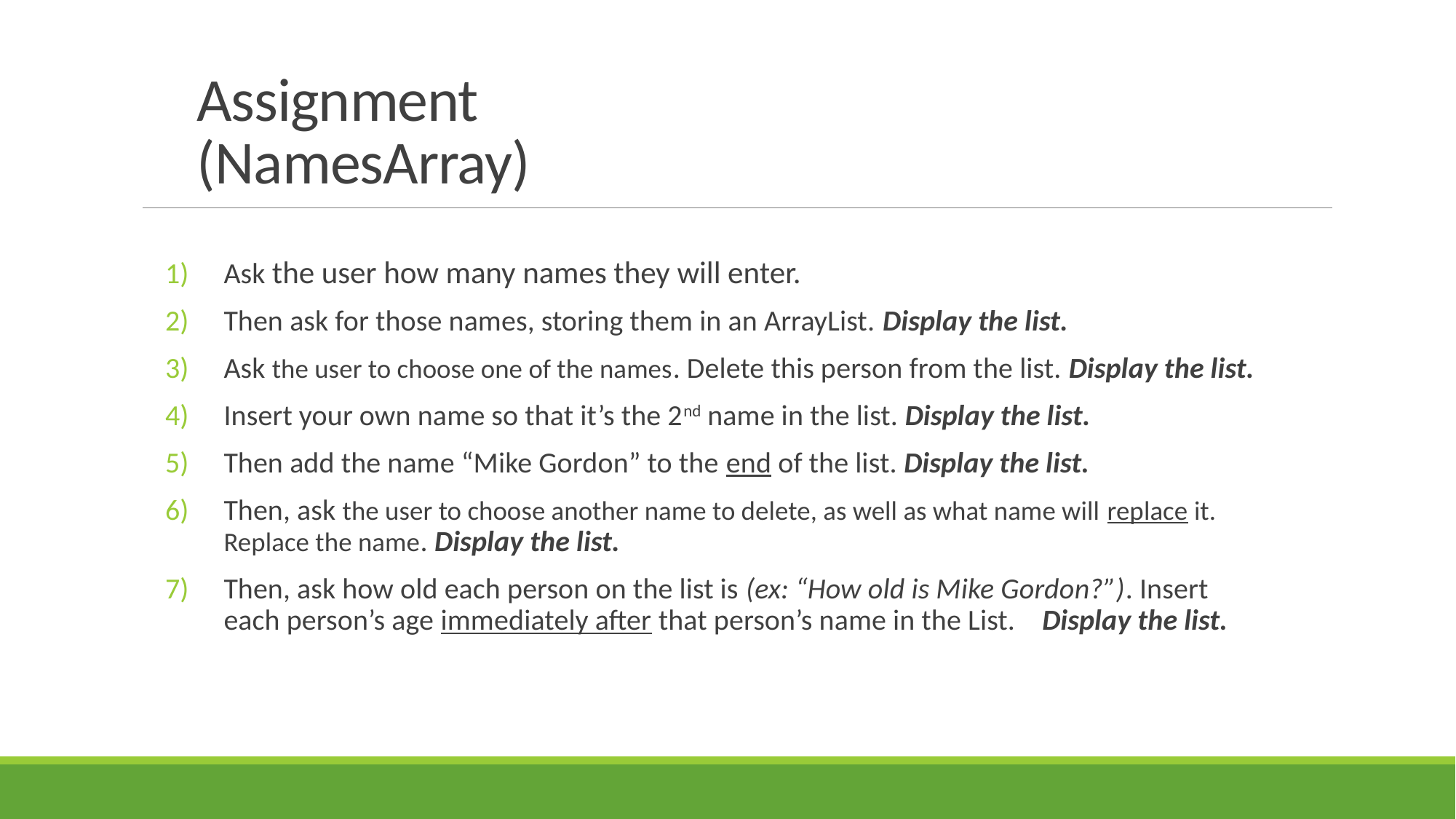

# Assignment (NamesArray)
Ask the user how many names they will enter.
Then ask for those names, storing them in an ArrayList. Display the list.
Ask the user to choose one of the names. Delete this person from the list. Display the list.
Insert your own name so that it’s the 2nd name in the list. Display the list.
Then add the name “Mike Gordon” to the end of the list. Display the list.
Then, ask the user to choose another name to delete, as well as what name will replace it. Replace the name. Display the list.
Then, ask how old each person on the list is (ex: “How old is Mike Gordon?”). Insert each person’s age immediately after that person’s name in the List.    Display the list.